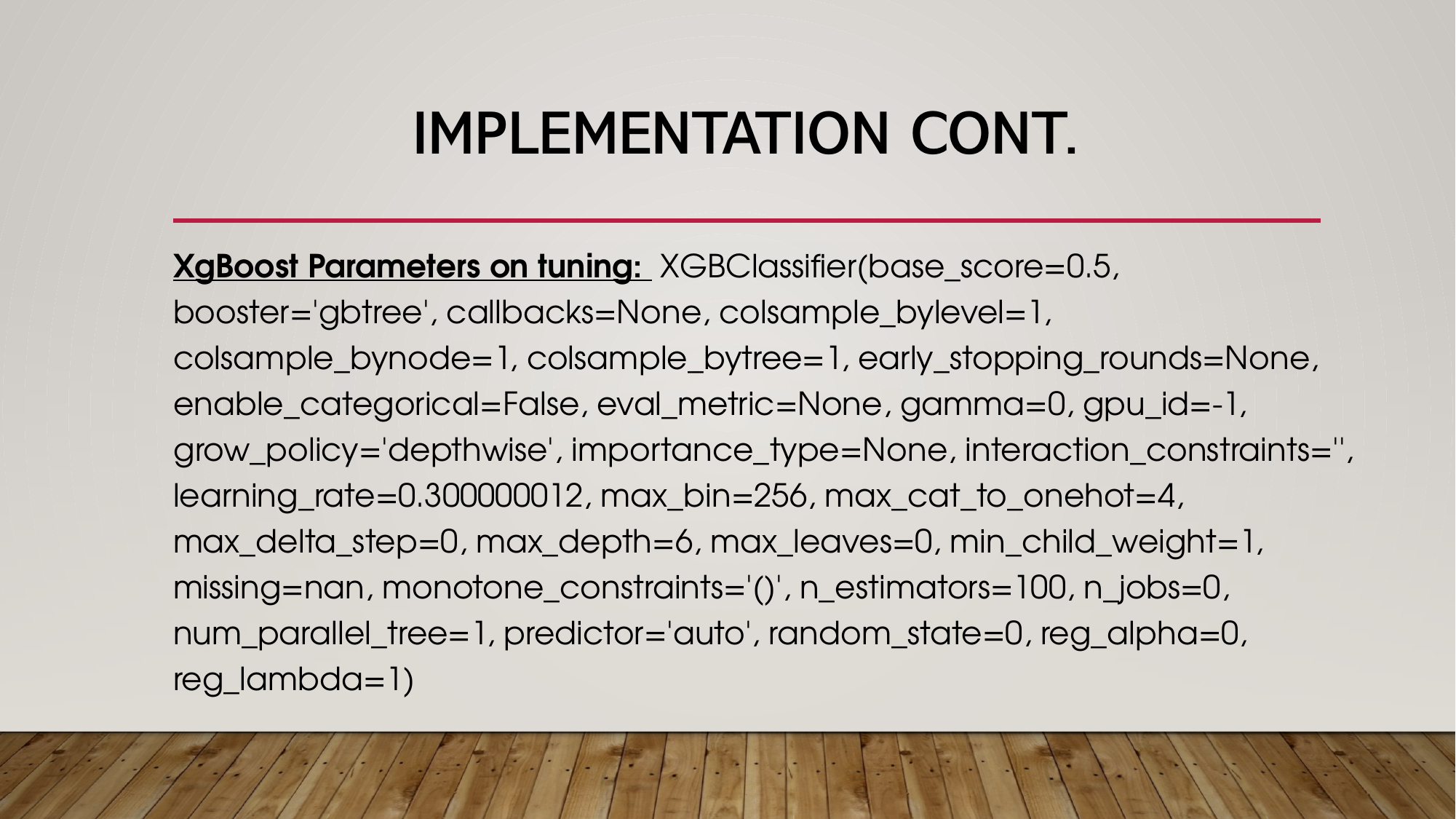

# IMPLEMENTATION CONT.
XgBoost Parameters on tuning:  XGBClassifier(base_score=0.5, booster='gbtree', callbacks=None, colsample_bylevel=1, colsample_bynode=1, colsample_bytree=1, early_stopping_rounds=None, enable_categorical=False, eval_metric=None, gamma=0, gpu_id=-1, grow_policy='depthwise', importance_type=None, interaction_constraints='', learning_rate=0.300000012, max_bin=256, max_cat_to_onehot=4, max_delta_step=0, max_depth=6, max_leaves=0, min_child_weight=1, missing=nan, monotone_constraints='()', n_estimators=100, n_jobs=0, num_parallel_tree=1, predictor='auto', random_state=0, reg_alpha=0, reg_lambda=1)